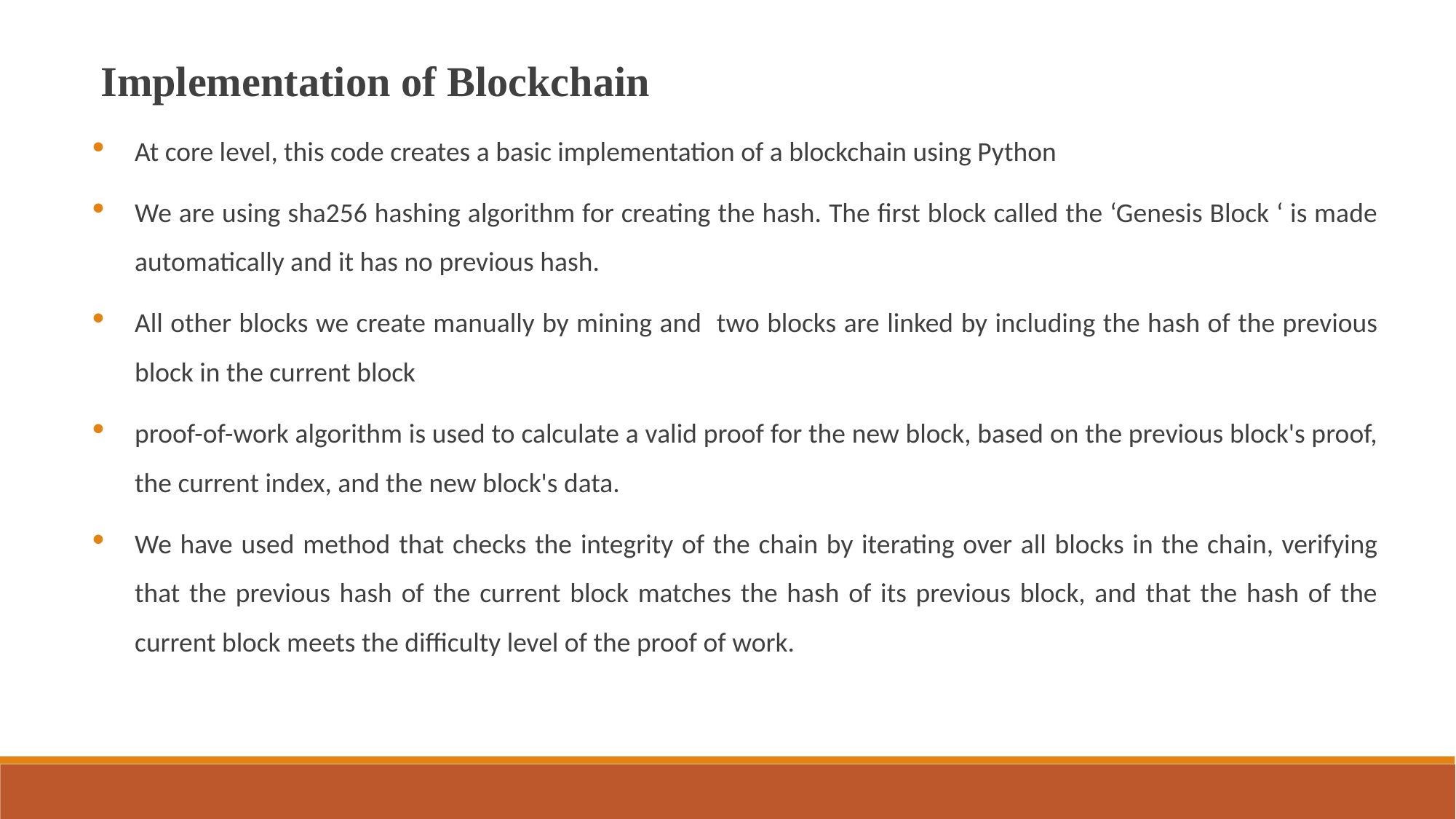

Implementation of Blockchain
At core level, this code creates a basic implementation of a blockchain using Python
We are using sha256 hashing algorithm for creating the hash. The first block called the ‘Genesis Block ‘ is made automatically and it has no previous hash.
All other blocks we create manually by mining and  two blocks are linked by including the hash of the previous block in the current block
proof-of-work algorithm is used to calculate a valid proof for the new block, based on the previous block's proof, the current index, and the new block's data.
We have used method that checks the integrity of the chain by iterating over all blocks in the chain, verifying that the previous hash of the current block matches the hash of its previous block, and that the hash of the current block meets the difficulty level of the proof of work.